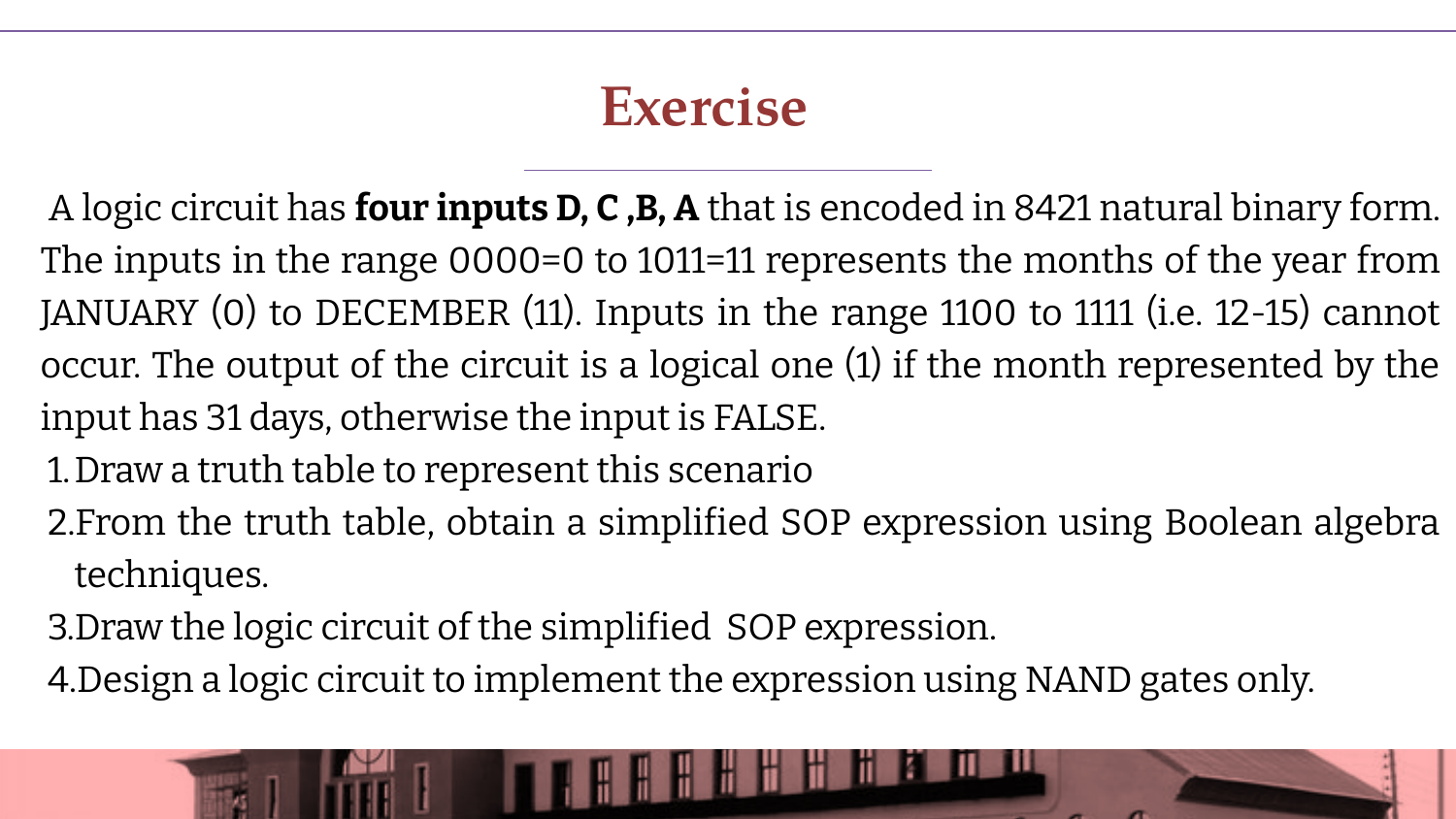

# Exercise
 A logic circuit has four inputs D, C ,B, A that is encoded in 8421 natural binary form. The inputs in the range 0000=0 to 1011=11 represents the months of the year from JANUARY (0) to DECEMBER (11). Inputs in the range 1100 to 1111 (i.e. 12-15) cannot occur. The output of the circuit is a logical one (1) if the month represented by the input has 31 days, otherwise the input is FALSE.
Draw a truth table to represent this scenario
From the truth table, obtain a simplified SOP expression using Boolean algebra techniques.
Draw the logic circuit of the simplified  SOP expression.
Design a logic circuit to implement the expression using NAND gates only.
17